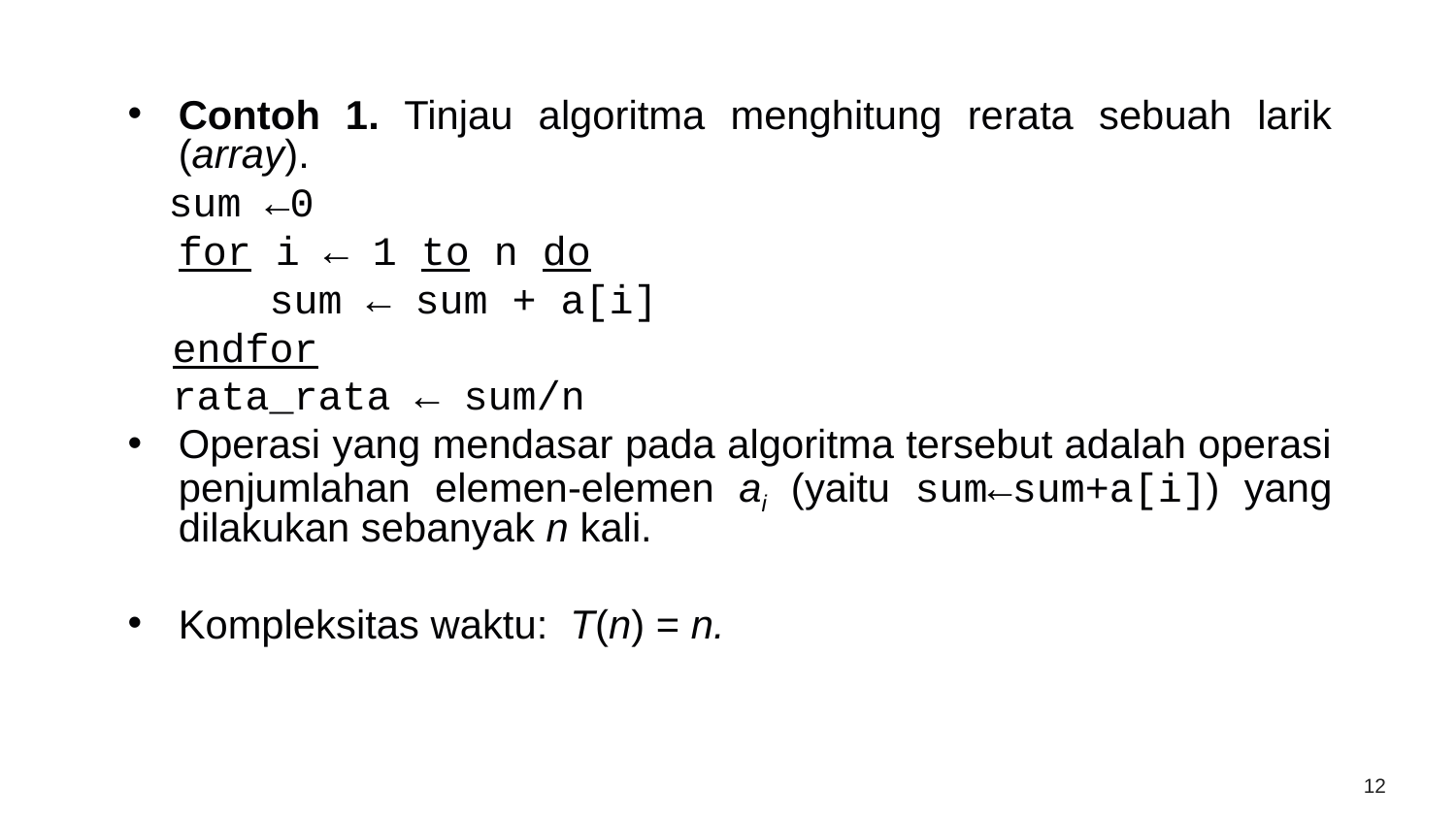

Contoh 1. Tinjau algoritma menghitung rerata sebuah larik (array).
    sum ←0
	for i ← 1 to n do
      sum ← sum + a[i]
  endfor
  rata_rata ← sum/n
Operasi yang mendasar pada algoritma tersebut adalah operasi penjumlahan elemen-elemen ai (yaitu sum←sum+a[i]) yang dilakukan sebanyak n kali.

Kompleksitas waktu:  T(n) = n.

12